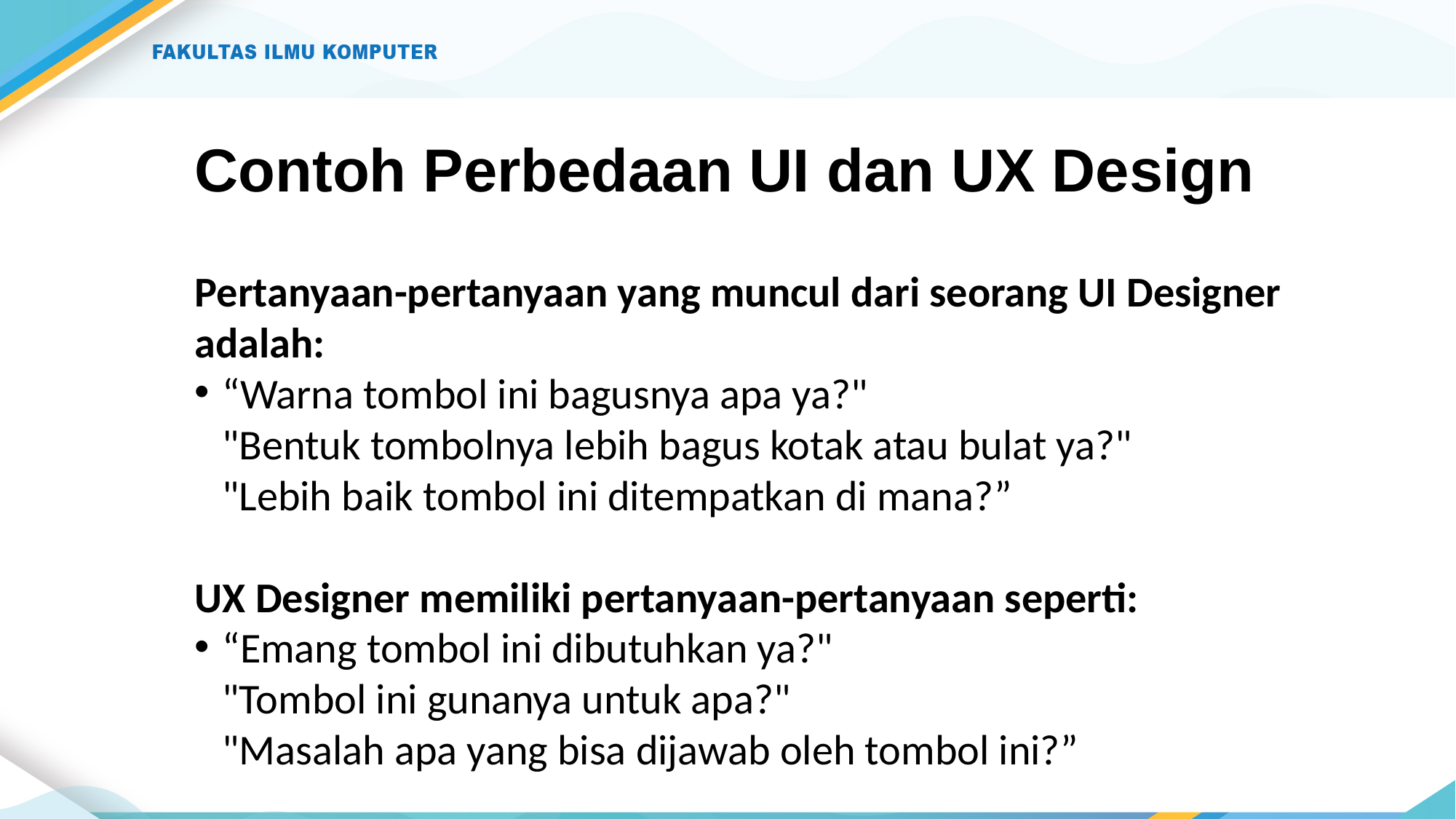

# Contoh Perbedaan UI dan UX Design
Pertanyaan-pertanyaan yang muncul dari seorang UI Designer adalah:
“Warna tombol ini bagusnya apa ya?"
"Bentuk tombolnya lebih bagus kotak atau bulat ya?"
"Lebih baik tombol ini ditempatkan di mana?”

UX Designer memiliki pertanyaan-pertanyaan seperti:
“Emang tombol ini dibutuhkan ya?"
"Tombol ini gunanya untuk apa?"
"Masalah apa yang bisa dijawab oleh tombol ini?”